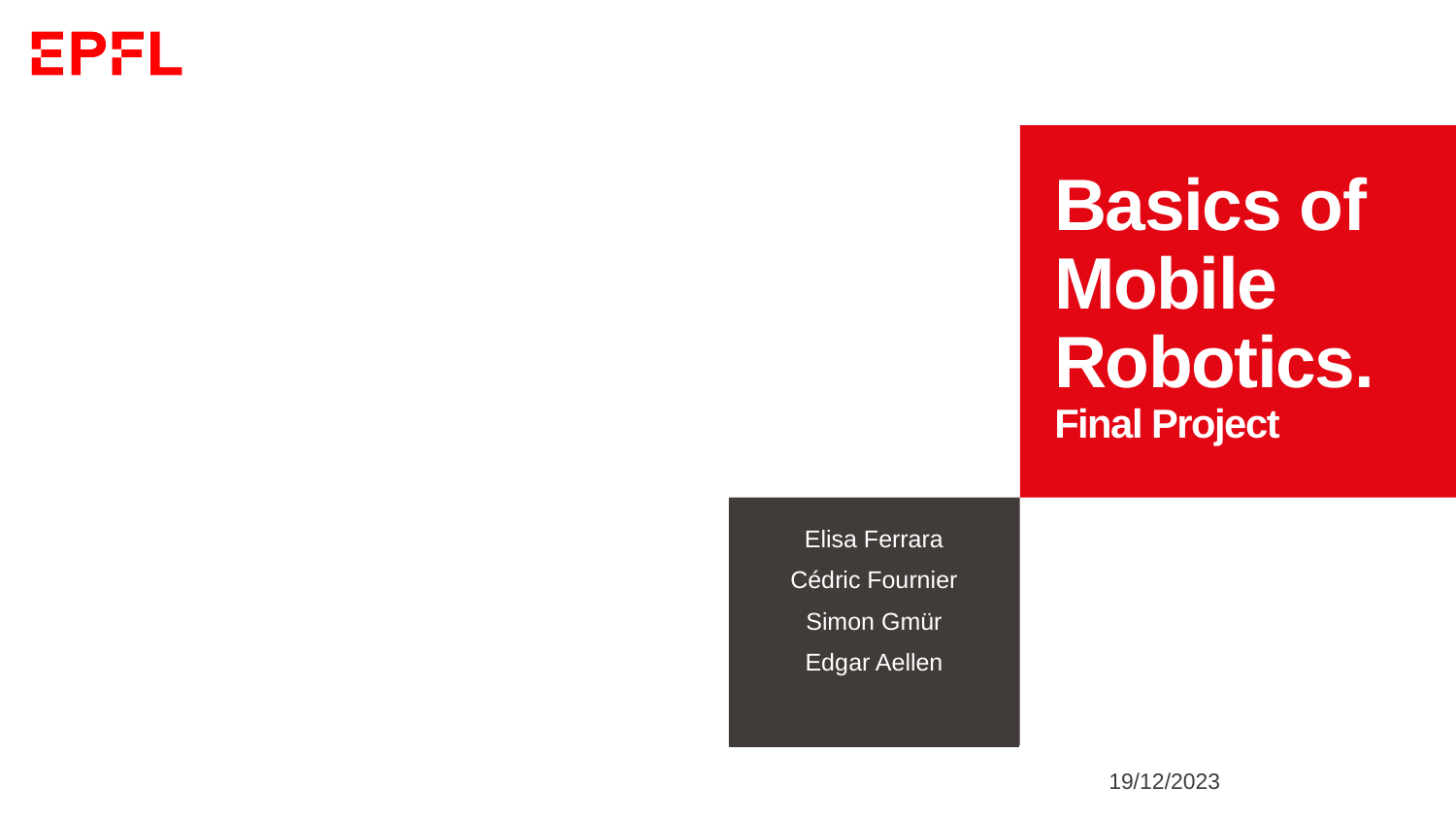

# Basics of Mobile Robotics. Final Project
Elisa Ferrara
Cédric Fournier
Simon Gmür
Edgar Aellen

19/12/2023